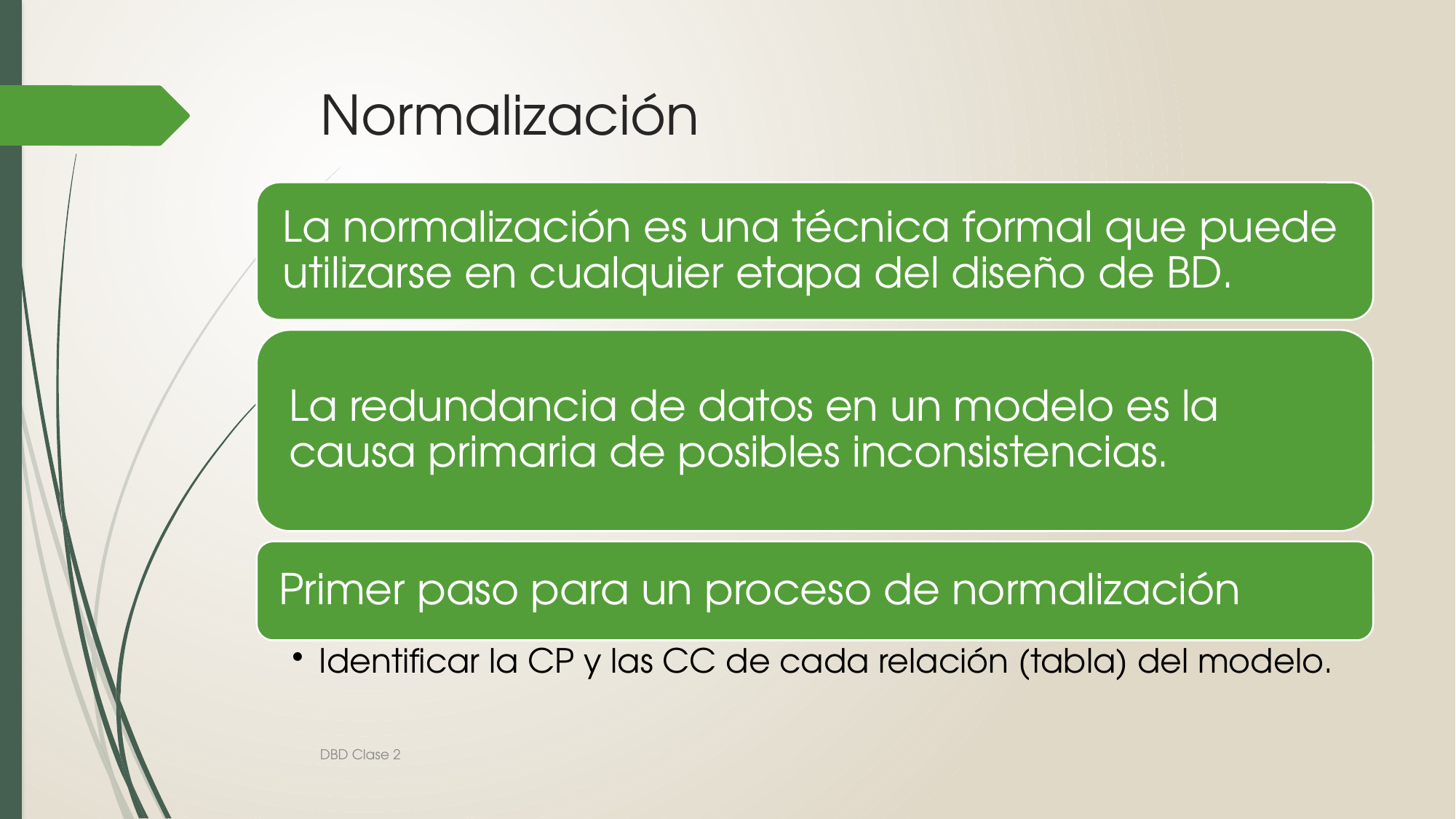

# Normalización
La normalización es una técnica formal que puede utilizarse en cualquier etapa del diseño de BD.
La redundancia de datos en un modelo es la causa primaria de posibles inconsistencias.
Primer paso para un proceso de normalización
Identificar la CP y las CC de cada relación (tabla) del modelo.
DBD Clase 2